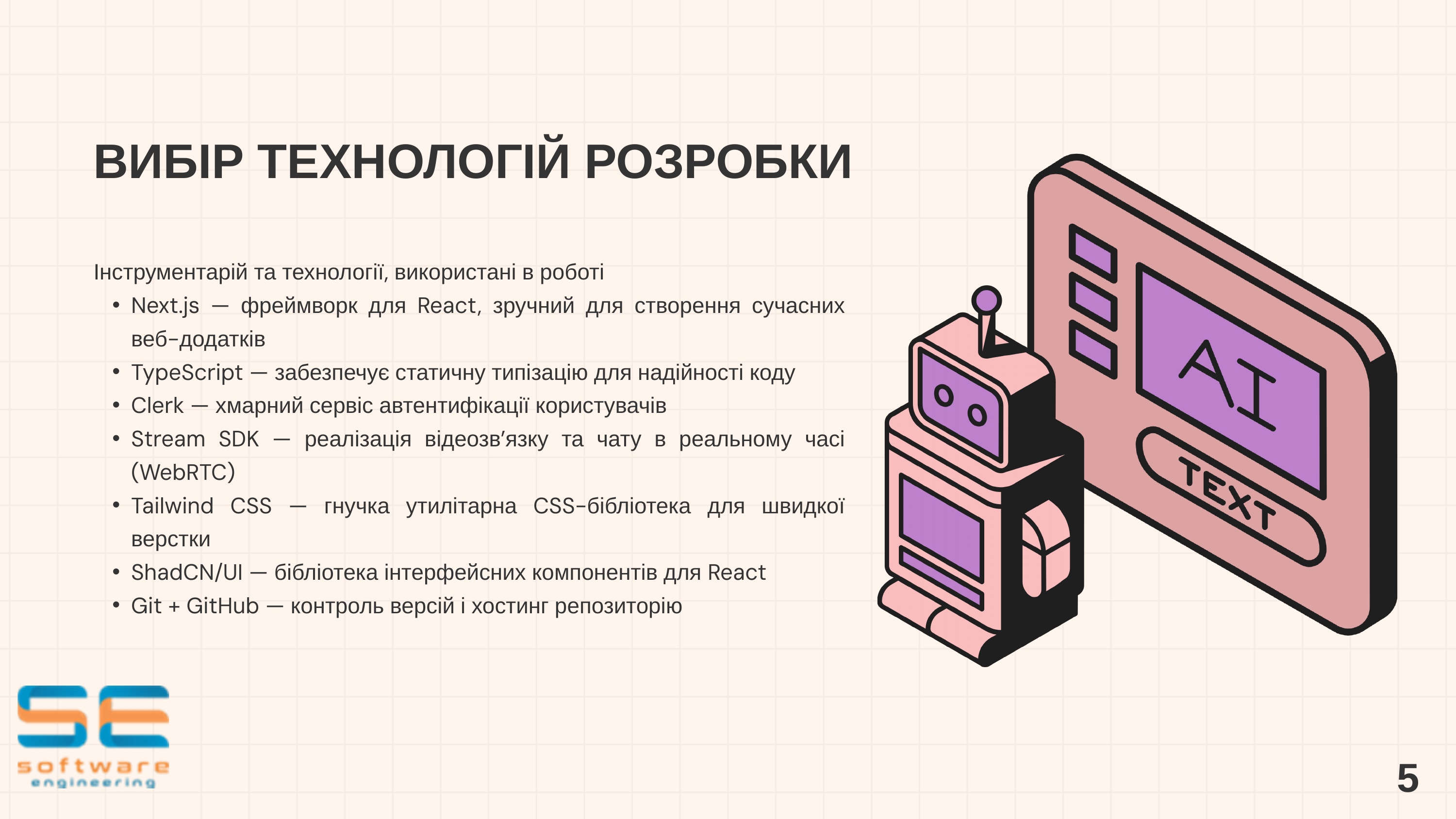

ВИБІР ТЕХНОЛОГІЙ РОЗРОБКИ

Інструментарій та технології, використані в роботі
Next.js — фреймворк для React, зручний для створення сучасних веб-додатків
TypeScript — забезпечує статичну типізацію для надійності коду
Clerk — хмарний сервіс автентифікації користувачів
Stream SDK — реалізація відеозв’язку та чату в реальному часі (WebRTC)
Tailwind CSS — гнучка утилітарна CSS-бібліотека для швидкої верстки
ShadCN/UI — бібліотека інтерфейсних компонентів для React
Git + GitHub — контроль версій і хостинг репозиторію

5